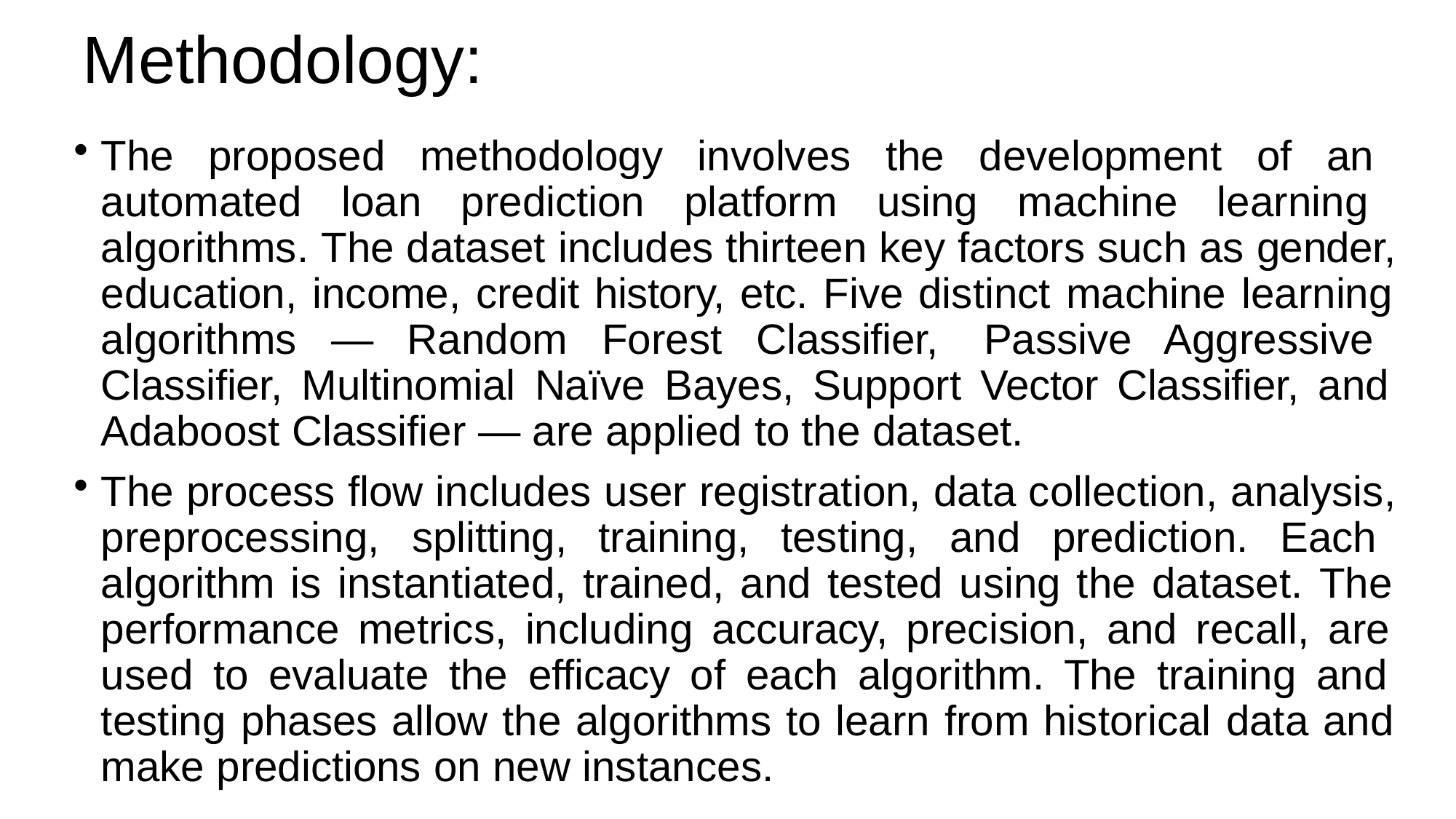

# Methodology:
The proposed methodology involves the development of an  automated loan prediction platform using machine learning  algorithms. The dataset includes thirteen key factors such as gender,  education, income, credit history, etc. Five distinct machine learning  algorithms — Random Forest Classifier, Passive Aggressive  Classifier, Multinomial Naïve Bayes, Support Vector Classifier, and  Adaboost Classifier — are applied to the dataset.
The process flow includes user registration, data collection, analysis,  preprocessing, splitting, training, testing, and prediction. Each  algorithm is instantiated, trained, and tested using the dataset. The  performance metrics, including accuracy, precision, and recall, are  used to evaluate the efficacy of each algorithm. The training and  testing phases allow the algorithms to learn from historical data and  make predictions on new instances.